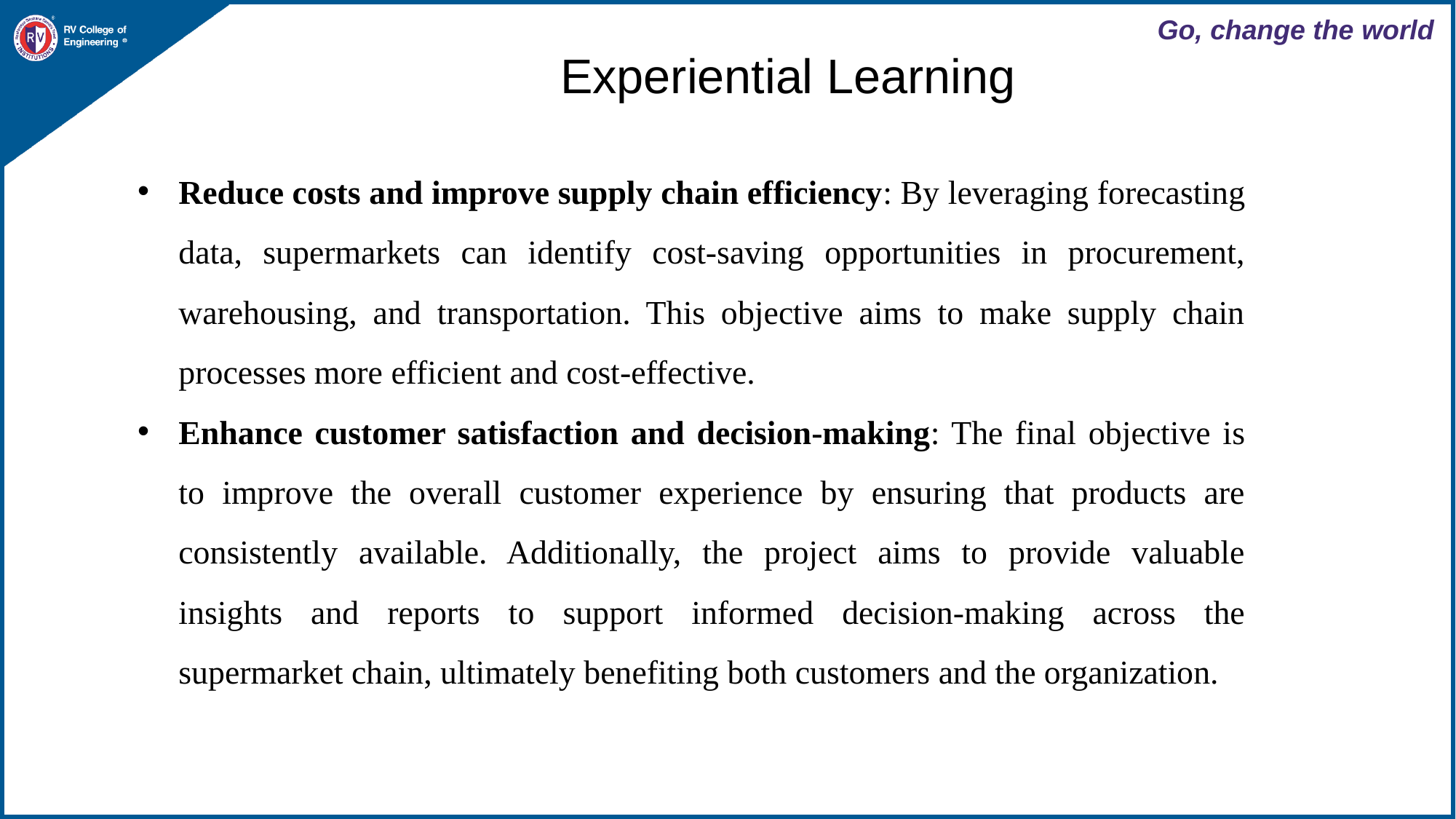

Experiential Learning

Reduce costs and improve supply chain efficiency: By leveraging forecasting data, supermarkets can identify cost-saving opportunities in procurement, warehousing, and transportation. This objective aims to make supply chain processes more efficient and cost-effective.
Enhance customer satisfaction and decision-making: The final objective is to improve the overall customer experience by ensuring that products are consistently available. Additionally, the project aims to provide valuable insights and reports to support informed decision-making across the supermarket chain, ultimately benefiting both customers and the organization.